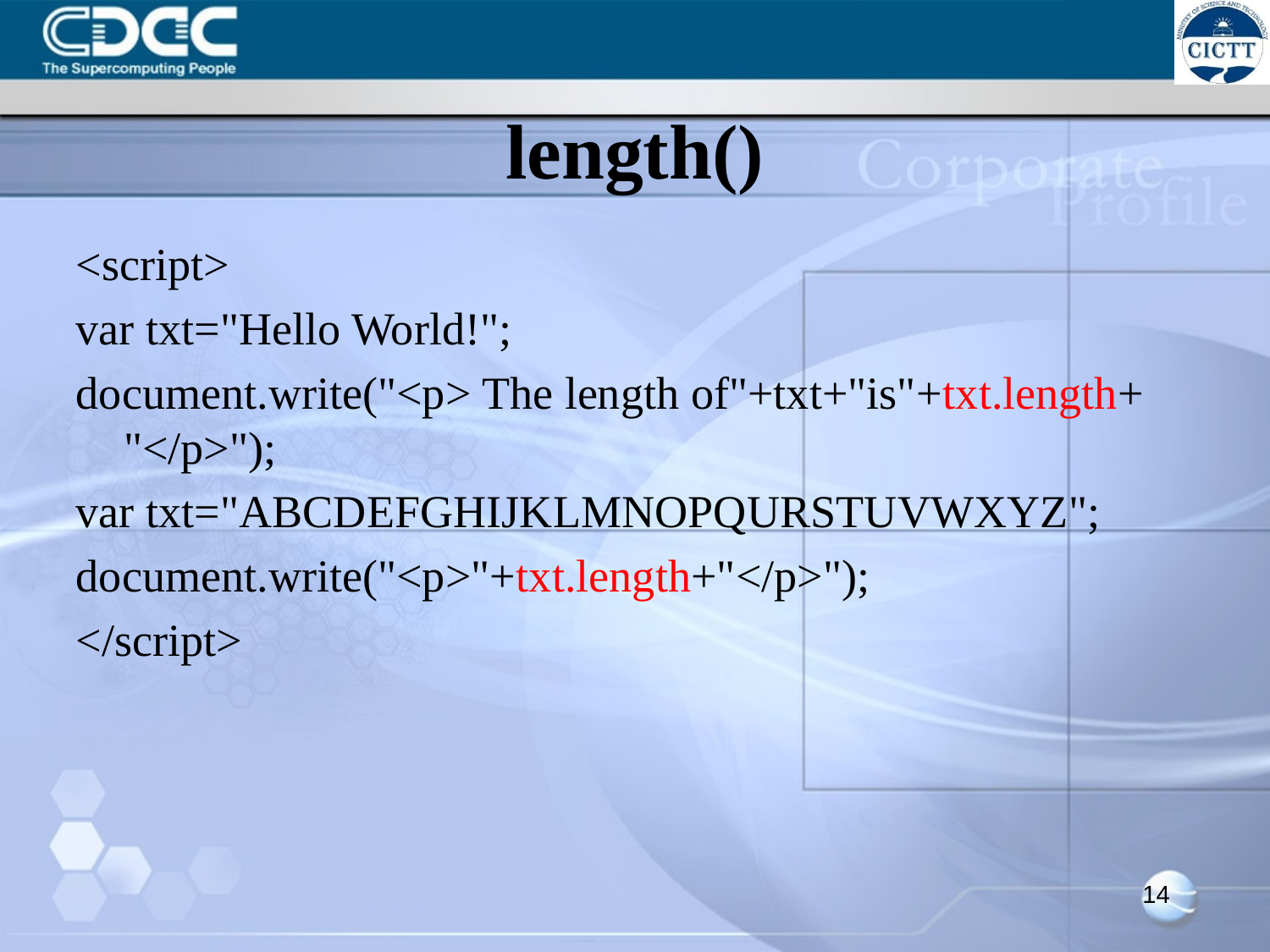

# length()
<script>
var txt="Hello World!";
document.write("<p> The length of"+txt+"is"+txt.length+ "</p>");
var txt="ABCDEFGHIJKLMNOPQURSTUVWXYZ";
document.write("<p>"+txt.length+"</p>");
</script>